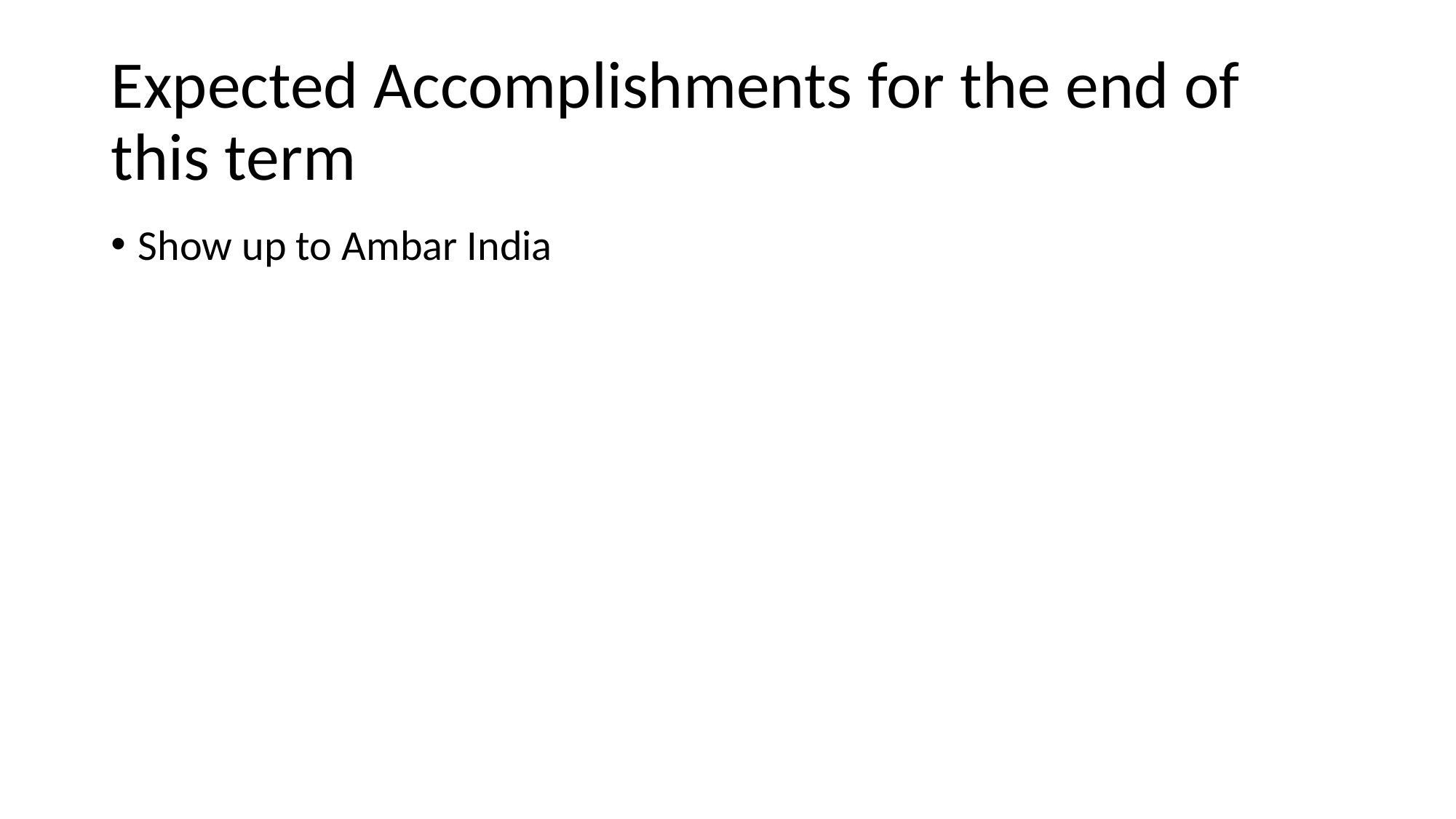

# Expected Accomplishments for the end of this term
Show up to Ambar India